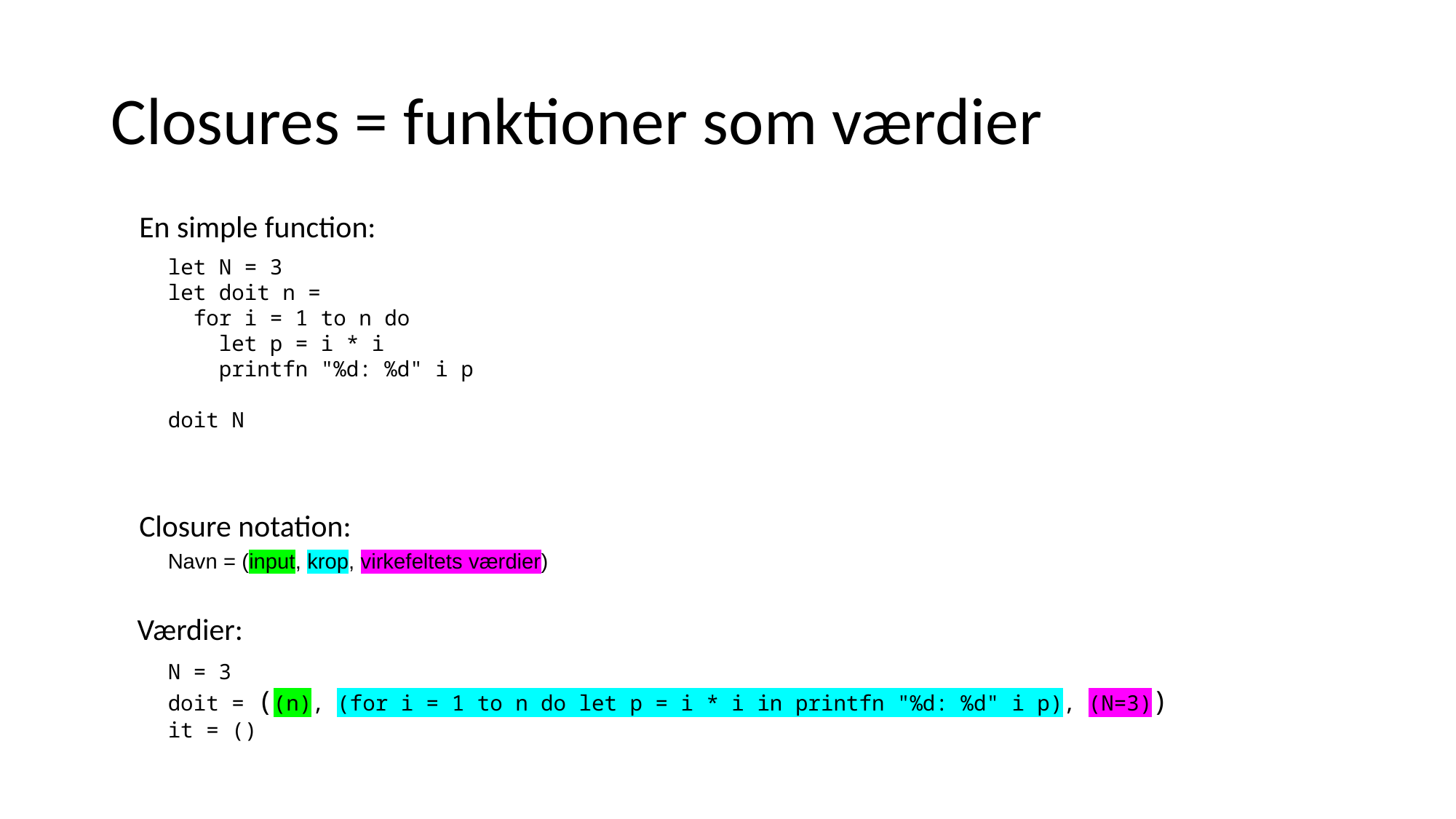

# Closures = funktioner som værdier
En simple function:
let N = 3
let doit n =
  for i = 1 to n do
    let p = i * i
    printfn "%d: %d" i p

doit N
Closure notation:
Navn = (input, krop, virkefeltets værdier)
Værdier:
N = 3
doit = ((n), (for i = 1 to n do let p = i * i in printfn "%d: %d" i p), (N=3))
it = ()